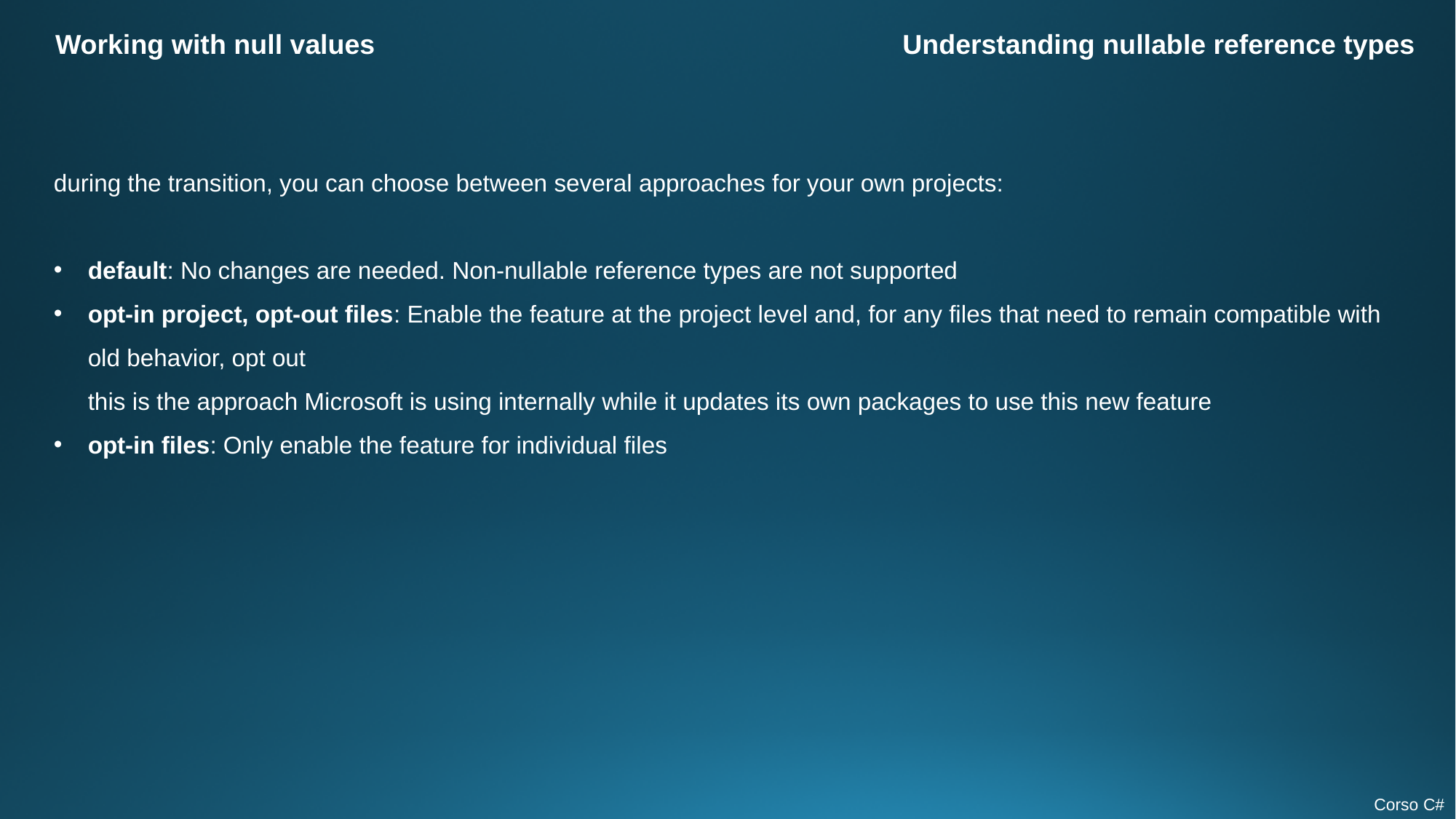

Working with null values
Understanding nullable reference types
during the transition, you can choose between several approaches for your own projects:

default: No changes are needed. Non-nullable reference types are not supported
opt-in project, opt-out files: Enable the feature at the project level and, for any files that need to remain compatible with old behavior, opt out
this is the approach Microsoft is using internally while it updates its own packages to use this new feature
opt-in files: Only enable the feature for individual files
Corso C#